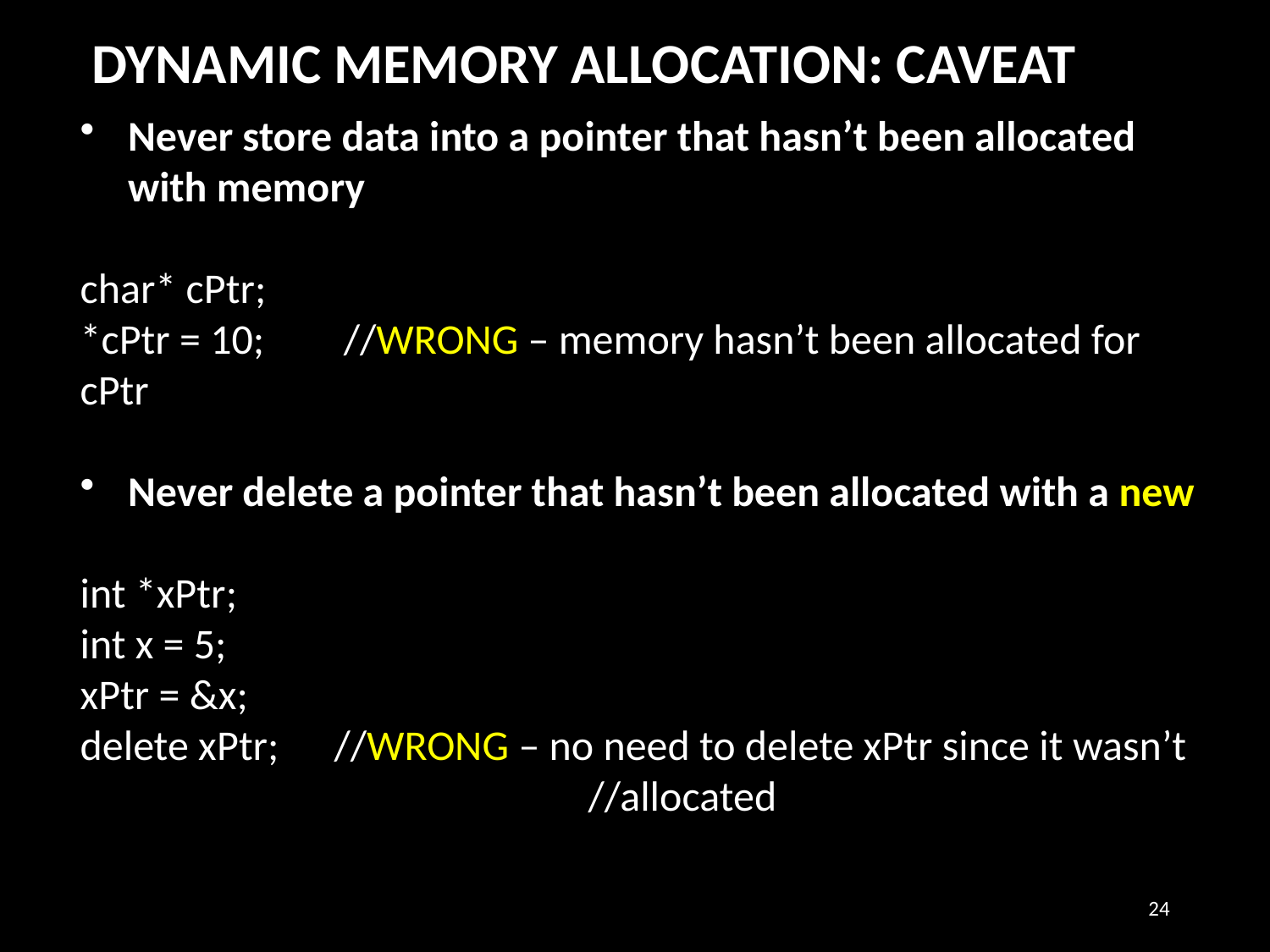

DYNAMIC MEMORY ALLOCATION: CAVEAT
Never store data into a pointer that hasn’t been allocated with memory

char* cPtr;
*cPtr = 10;	 //WRONG – memory hasn’t been allocated for cPtr

Never delete a pointer that hasn’t been allocated with a new

int *xPtr;
int x = 5;
xPtr = &x;
delete xPtr; 	//WRONG – no need to delete xPtr since it wasn’t 			  	//allocated
24